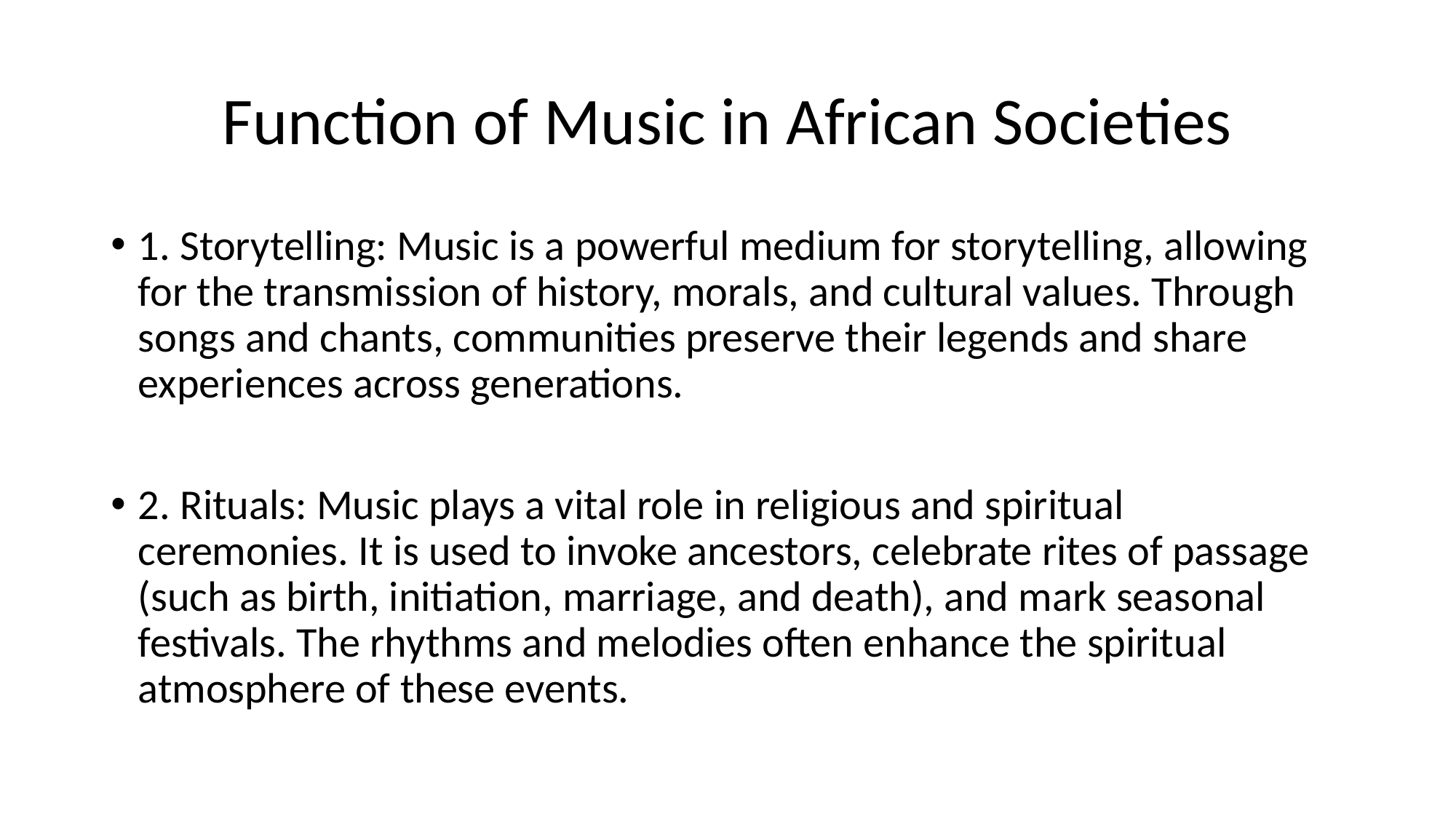

# Function of Music in African Societies
1. Storytelling: Music is a powerful medium for storytelling, allowing for the transmission of history, morals, and cultural values. Through songs and chants, communities preserve their legends and share experiences across generations.

2. Rituals: Music plays a vital role in religious and spiritual ceremonies. It is used to invoke ancestors, celebrate rites of passage (such as birth, initiation, marriage, and death), and mark seasonal festivals. The rhythms and melodies often enhance the spiritual atmosphere of these events.